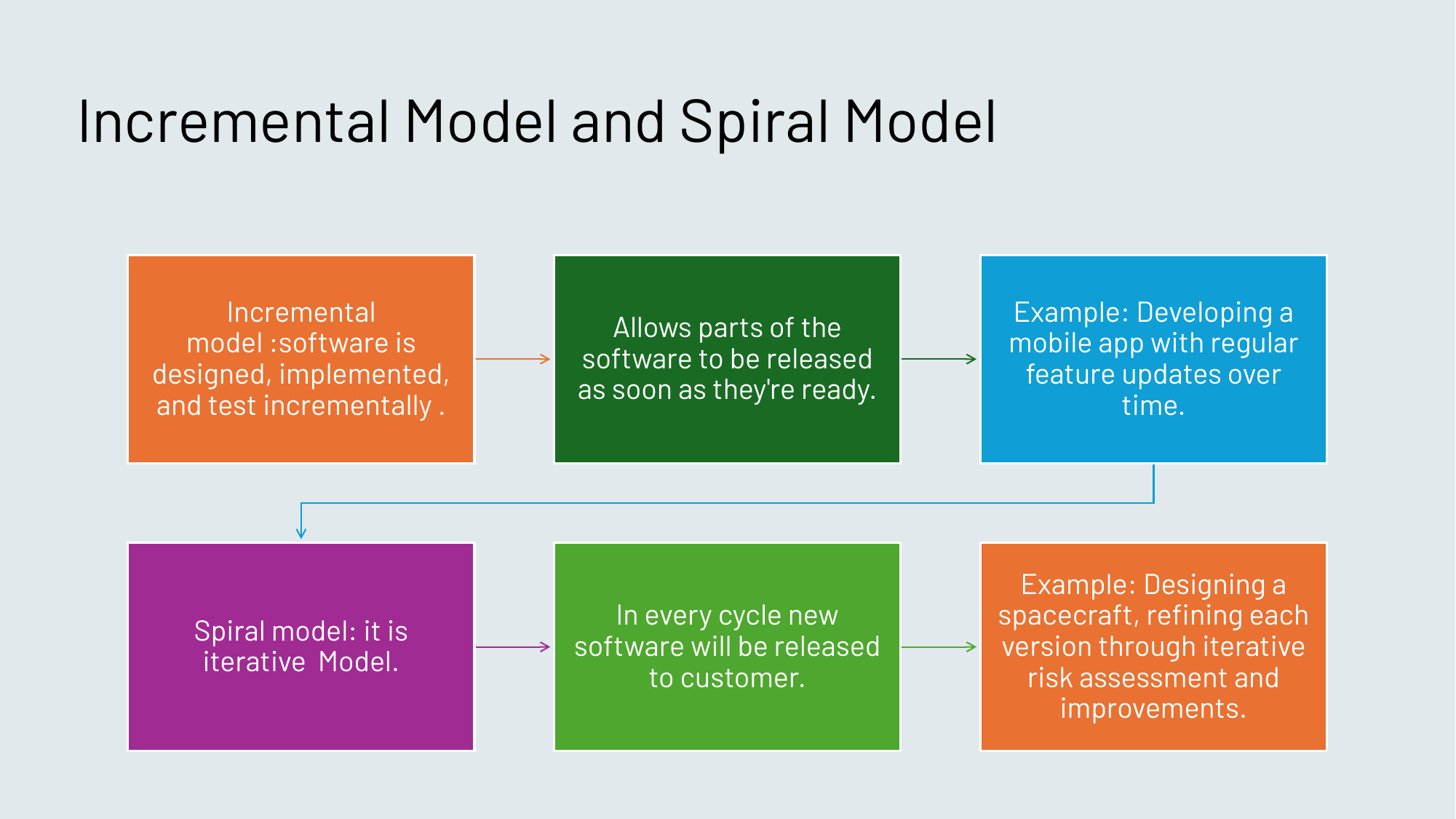

# Incremental Model and Spiral Model

Incremental model :software is designed, implemented, and test incrementally .

Allows parts of the software to be released as soon as they're ready.

Example: Developing a mobile app with regular feature updates over time.

Spiral model: it is iterative  Model.

In every cycle new software will be released to customer.
Example: Designing a spacecraft, refining each version through iterative risk assessment and improvements.